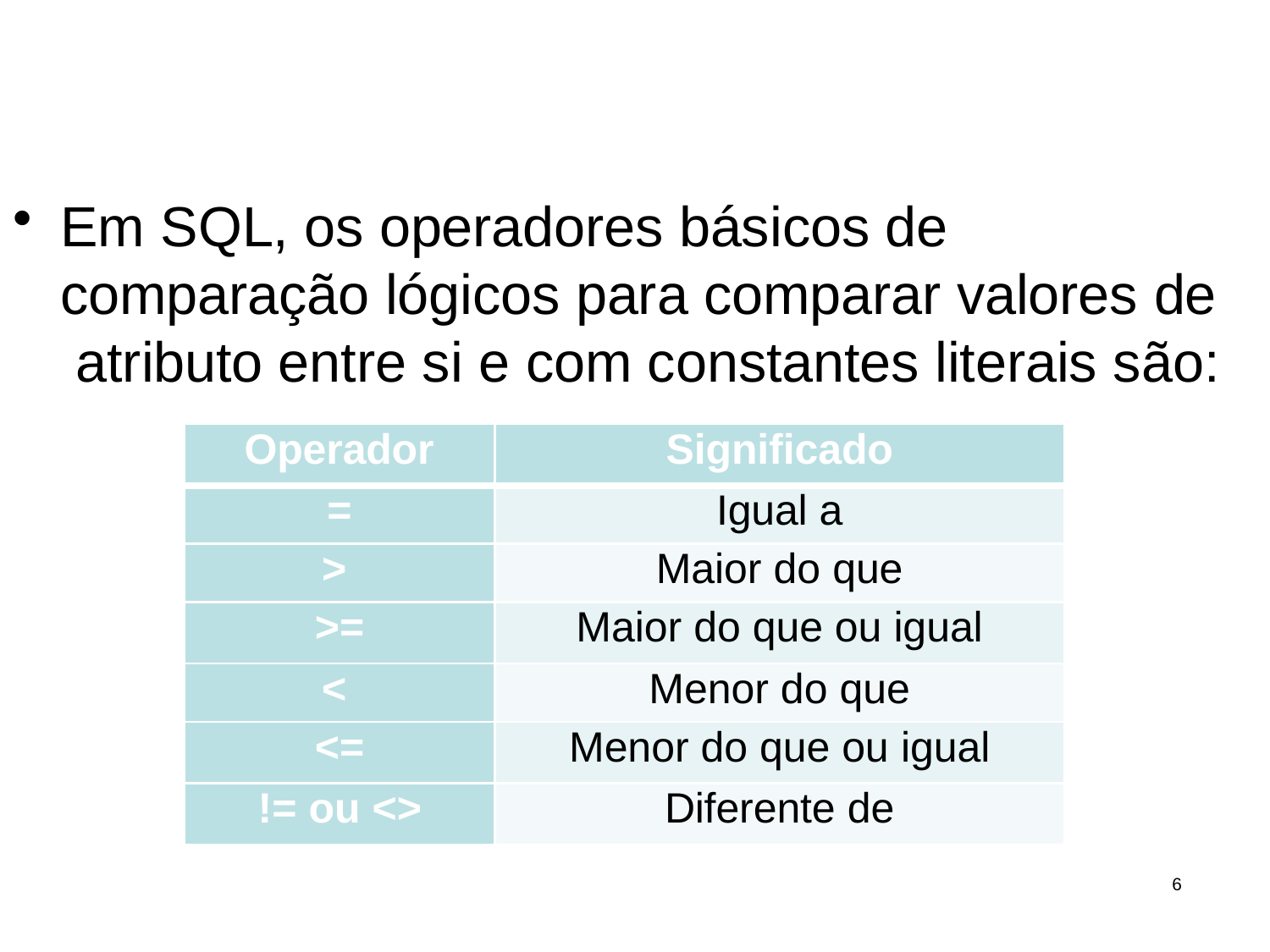

# Operadores lógicos básicos
Em SQL, os operadores básicos de  comparação lógicos para comparar valores de  atributo entre si e com constantes literais são:
| Operador | Significado |
| --- | --- |
| = | Igual a |
| > | Maior do que |
| >= | Maior do que ou igual |
| < | Menor do que |
| <= | Menor do que ou igual |
| != ou <> | Diferente de |
6